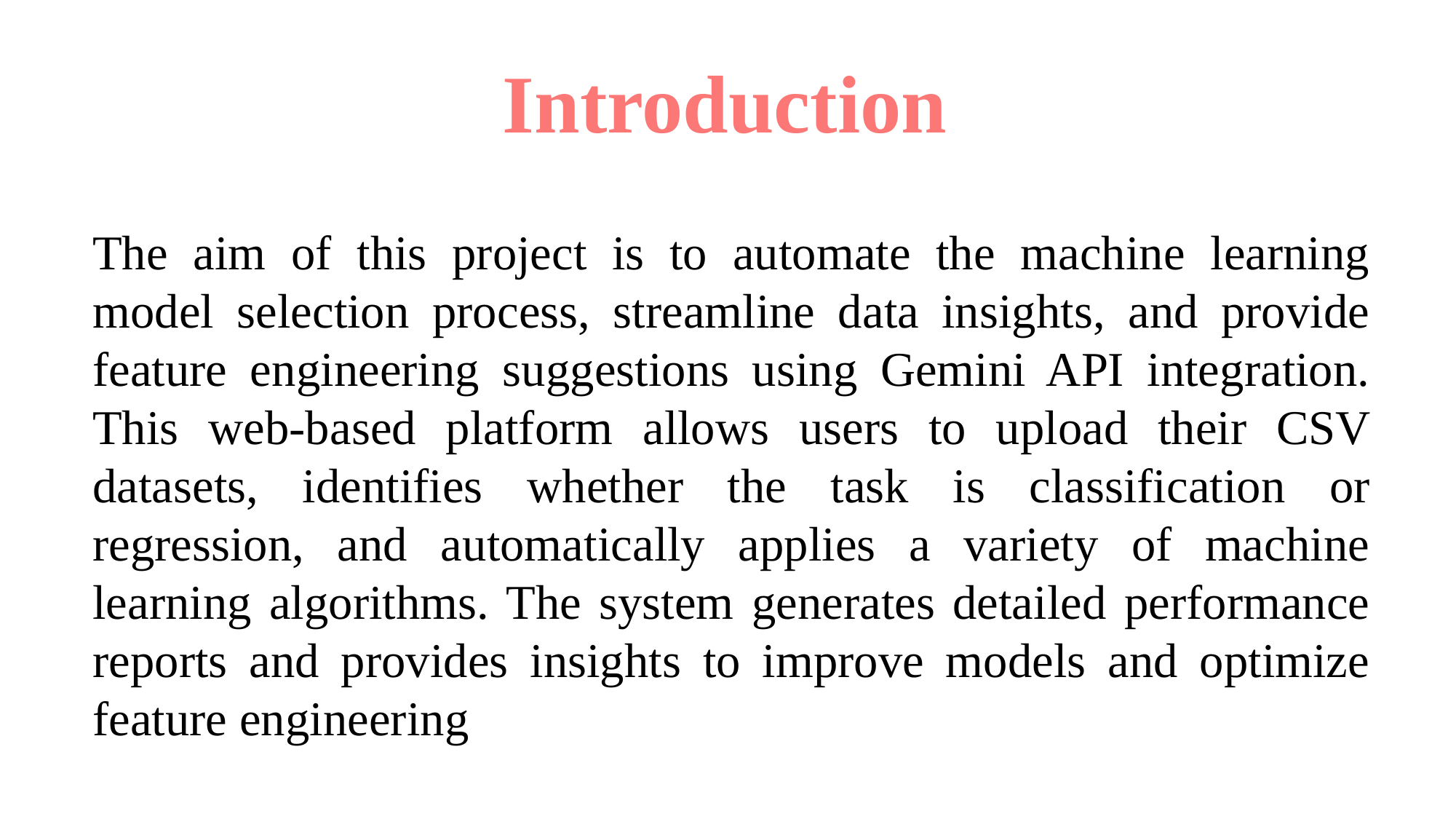

Introduction
The aim of this project is to automate the machine learning model selection process, streamline data insights, and provide feature engineering suggestions using Gemini API integration. This web-based platform allows users to upload their CSV datasets, identifies whether the task is classification or regression, and automatically applies a variety of machine learning algorithms. The system generates detailed performance reports and provides insights to improve models and optimize feature engineering